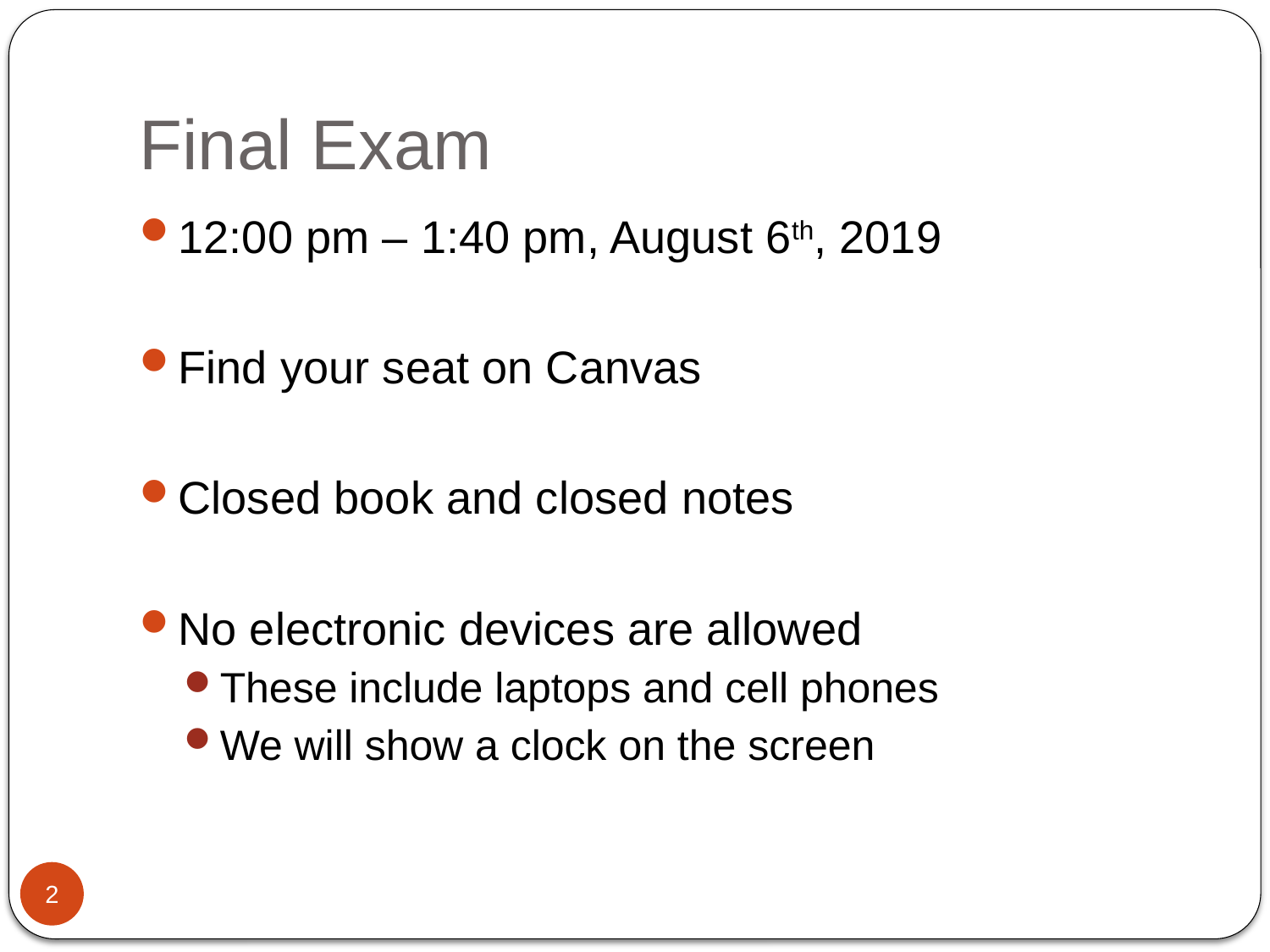

# Final Exam
12:00 pm – 1:40 pm, August 6th, 2019

Find your seat on Canvas

Closed book and closed notes

No electronic devices are allowed
These include laptops and cell phones
We will show a clock on the screen
2